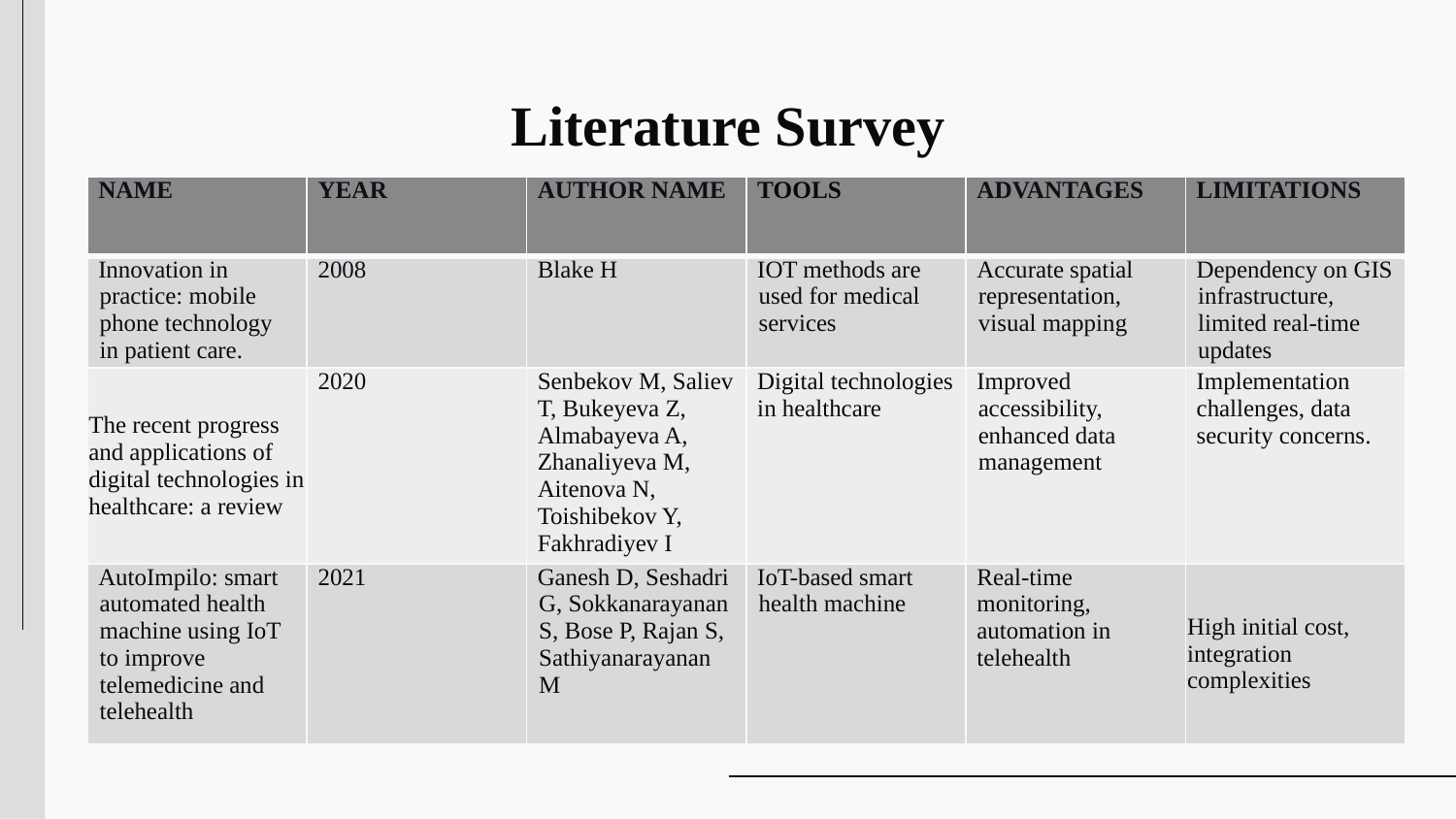

# Literature Survey
| NAME | YEAR | AUTHOR NAME | TOOLS | ADVANTAGES | LIMITATIONS |
| --- | --- | --- | --- | --- | --- |
| Innovation in practice: mobile phone technology in patient care. | 2008 | Blake H | IOT methods are used for medical services | Accurate spatial representation, visual mapping | Dependency on GIS infrastructure, limited real-time updates |
| The recent progress and applications of digital technologies in healthcare: a review | 2020 | Senbekov M, Saliev T, Bukeyeva Z, Almabayeva A, Zhanaliyeva M, Aitenova N, Toishibekov Y, Fakhradiyev I | Digital technologies in healthcare | Improved accessibility, enhanced data management | Implementation challenges, data security concerns. |
| AutoImpilo: smart automated health machine using IoT to improve telemedicine and telehealth | 2021 | Ganesh D, Seshadri G, Sokkanarayanan S, Bose P, Rajan S, Sathiyanarayanan M | IoT-based smart health machine | Real-time monitoring, automation in telehealth | High initial cost, integration complexities |